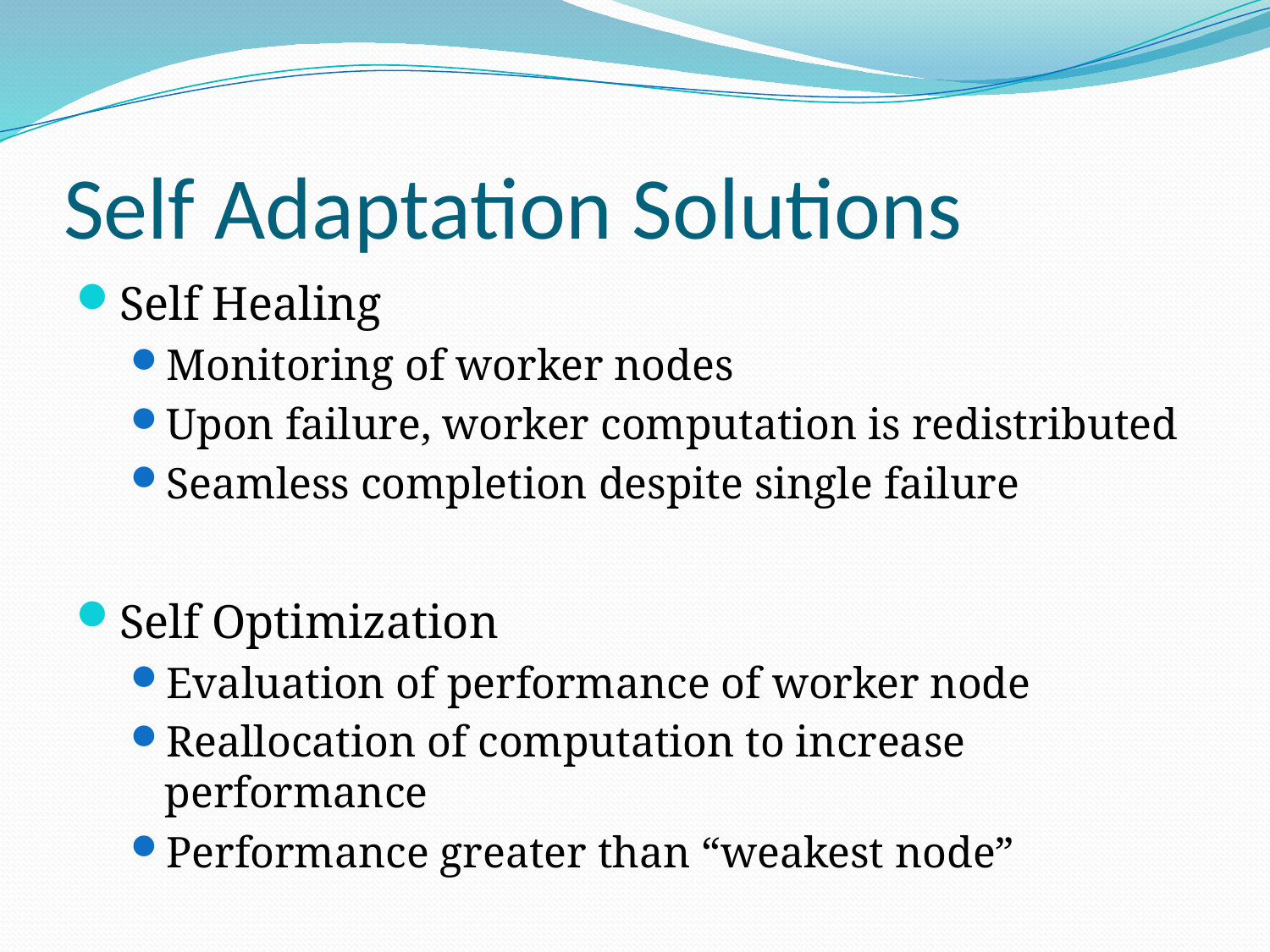

# Self Adaptation Solutions
Self Healing
Monitoring of worker nodes
Upon failure, worker computation is redistributed
Seamless completion despite single failure

Self Optimization
Evaluation of performance of worker node
Reallocation of computation to increase performance
Performance greater than “weakest node”